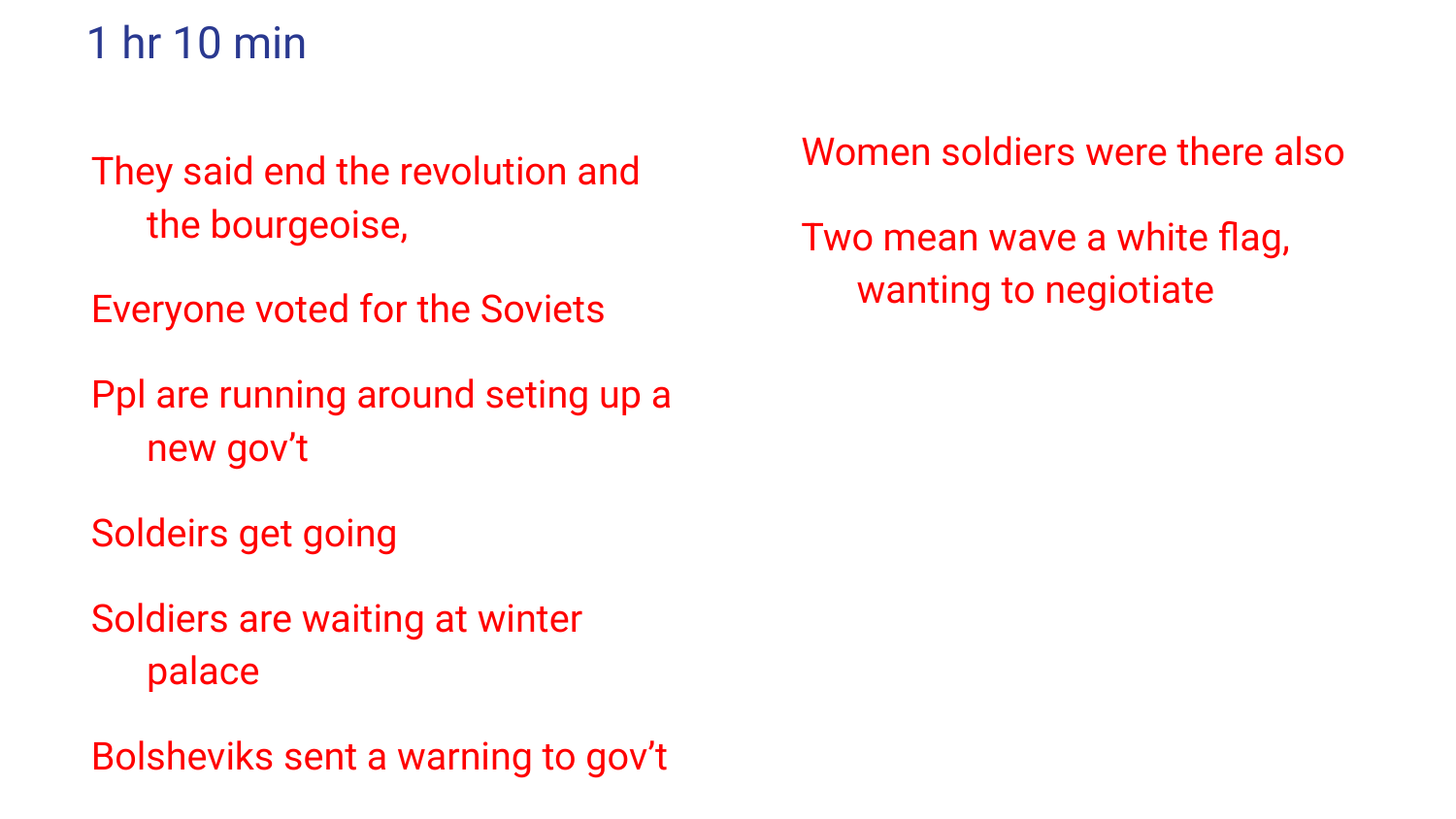

# 1 hr 10 min
Women soldiers were there also
Two mean wave a white flag, wanting to negiotiate
They said end the revolution and the bourgeoise,
Everyone voted for the Soviets
Ppl are running around seting up a new gov’t
Soldeirs get going
Soldiers are waiting at winter palace
Bolsheviks sent a warning to gov’t